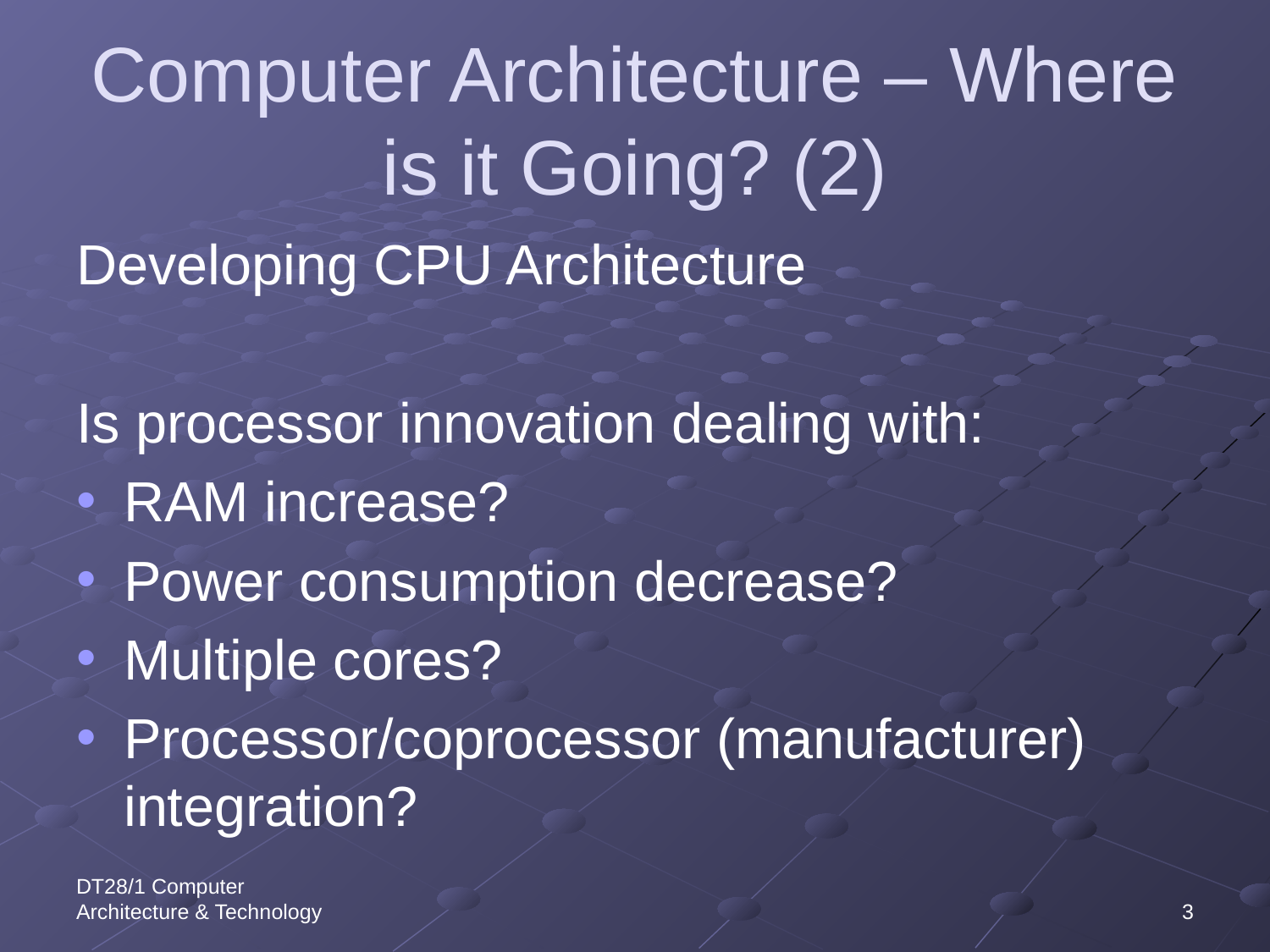

# Computer Architecture – Where is it Going? (2)
Developing CPU Architecture

Is processor innovation dealing with:
RAM increase?
Power consumption decrease?
Multiple cores?
Processor/coprocessor (manufacturer) integration?
DT28/1 Computer Architecture & Technology
3